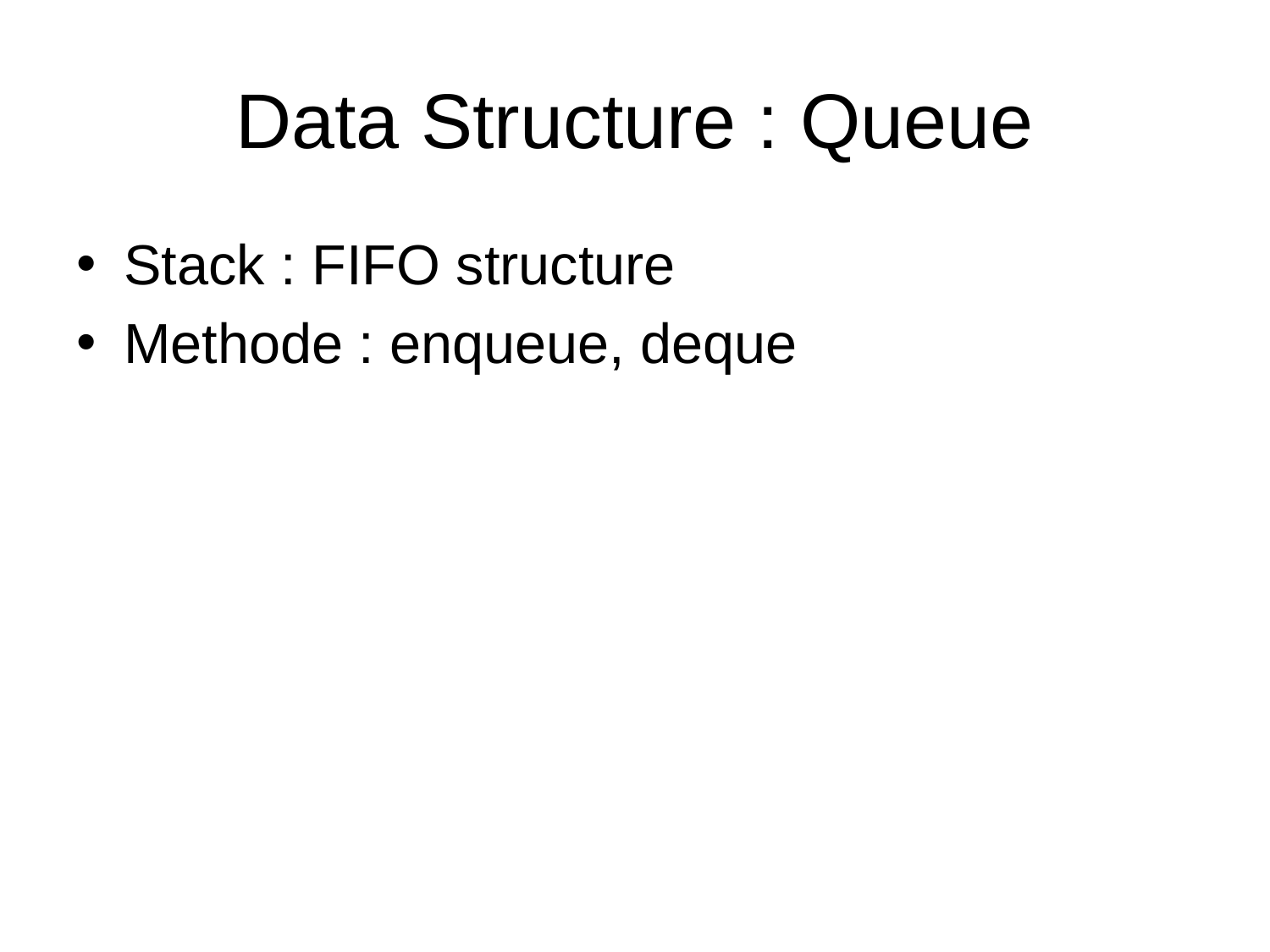

# Data Structure : Queue
Stack : FIFO structure
Methode : enqueue, deque